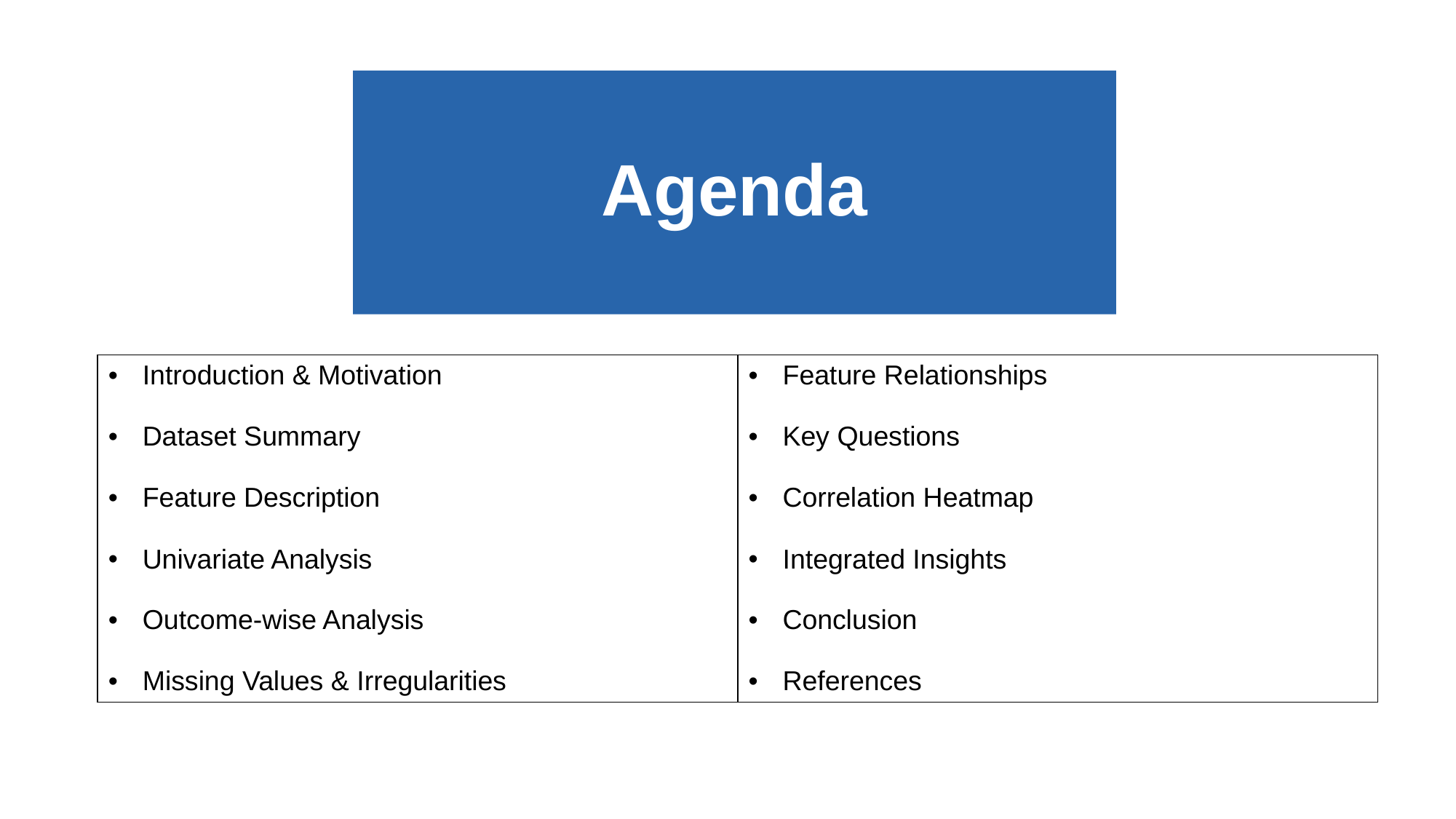

Agenda

| Introduction & Motivation Dataset Summary Feature Description Univariate Analysis Outcome-wise Analysis Missing Values & Irregularities | Feature Relationships Key Questions Correlation Heatmap Integrated Insights Conclusion References |
| --- | --- |